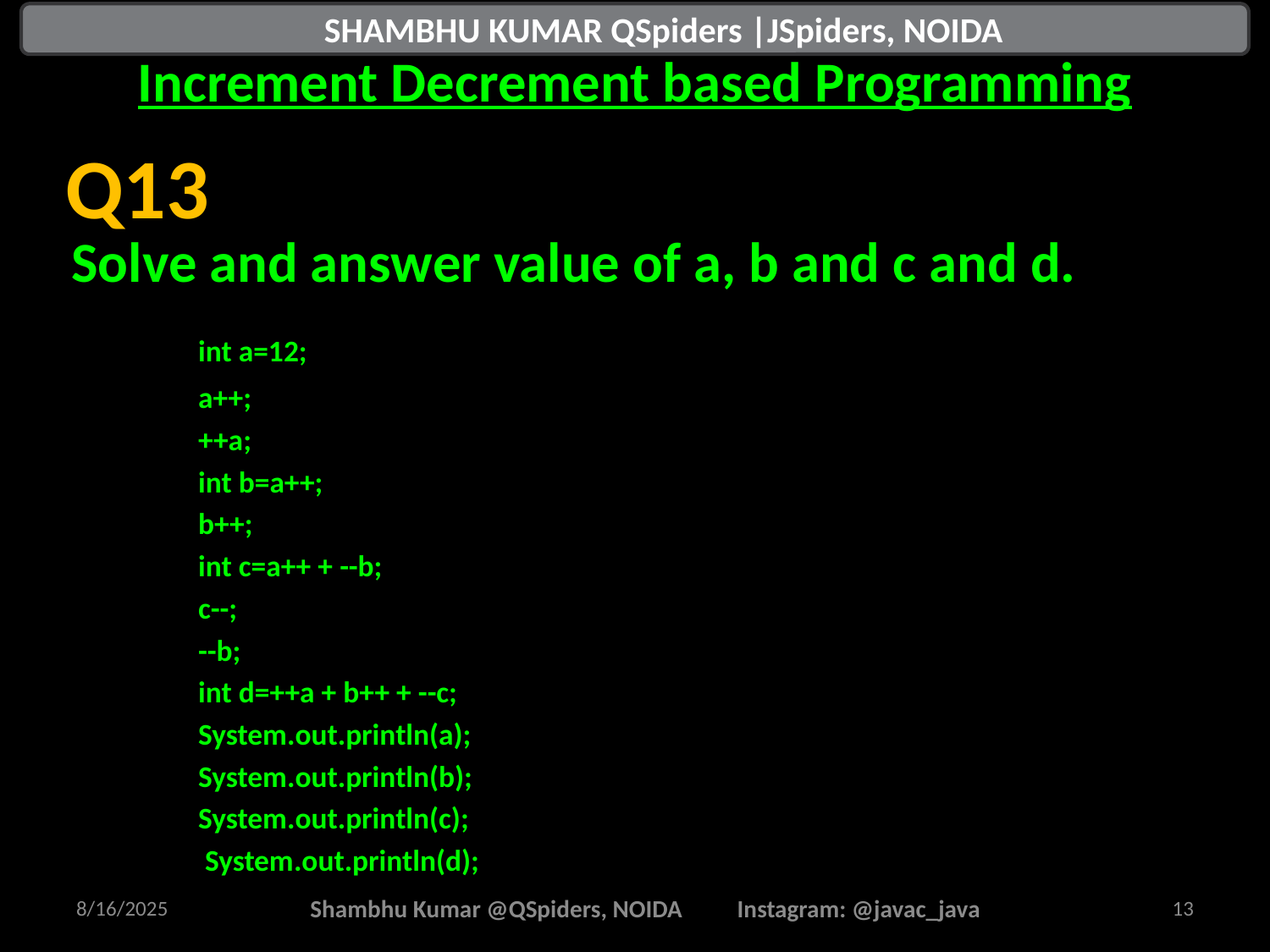

# Increment Decrement based Programming
        SHAMBHU KUMAR QSpiders |JSpiders, NOIDA

Solve and answer value of a, b and c and d.
	int a=12;
	a++;
	++a;
	int b=a++;
	b++;
	int c=a++ + --b;
	c--;
	--b;
	int d=++a + b++ + --c;
	System.out.println(a);
	System.out.println(b);
	System.out.println(c);
	 System.out.println(d);

Q13
8/16/2025
Shambhu Kumar @QSpiders, NOIDA          Instagram: @javac_java
13